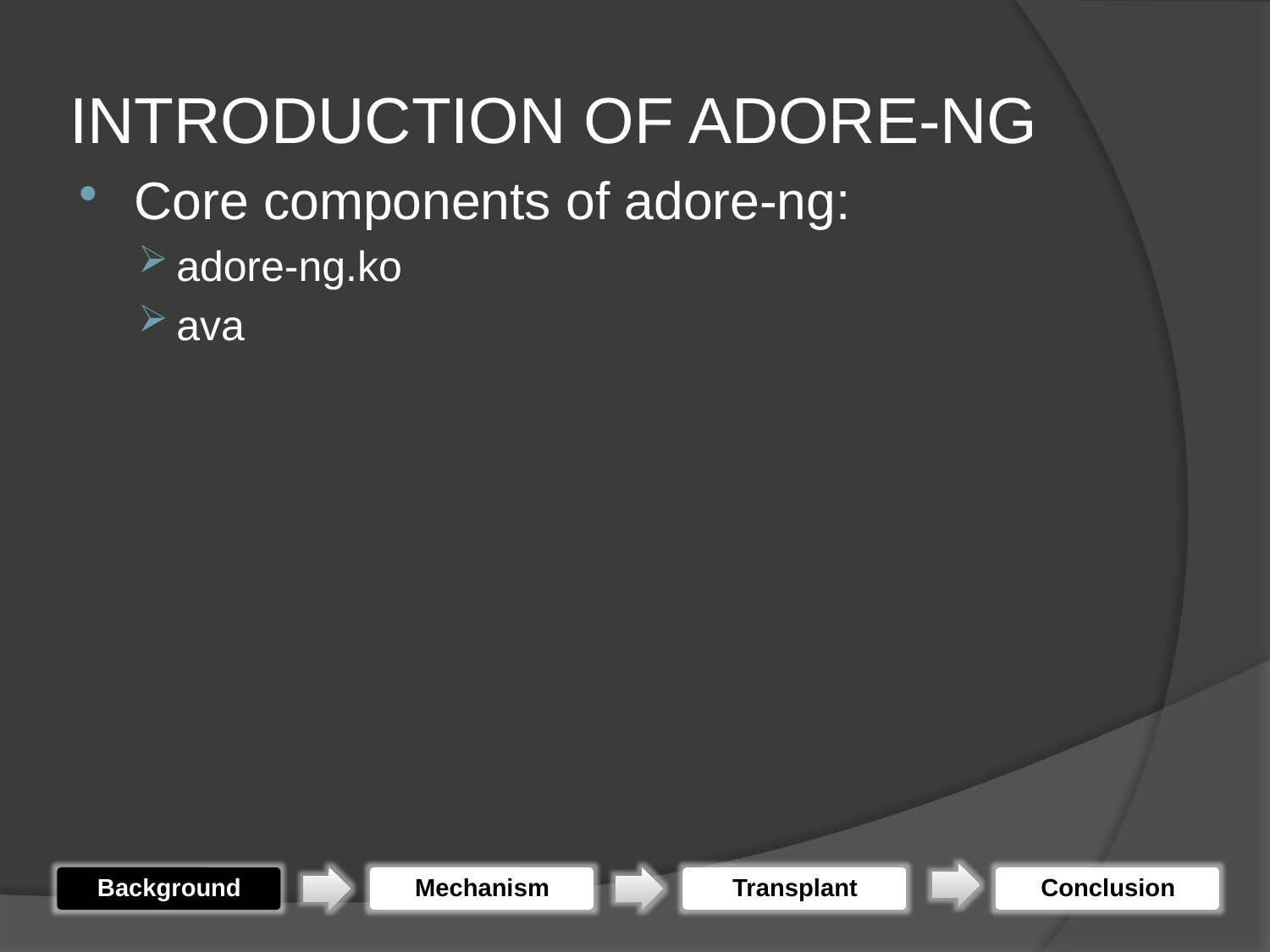

# INTRODUCTION OF ADORE-NG
Core components of adore-ng:
adore-ng.ko
ava
Background

Mechanism

Transplant

Conclusion